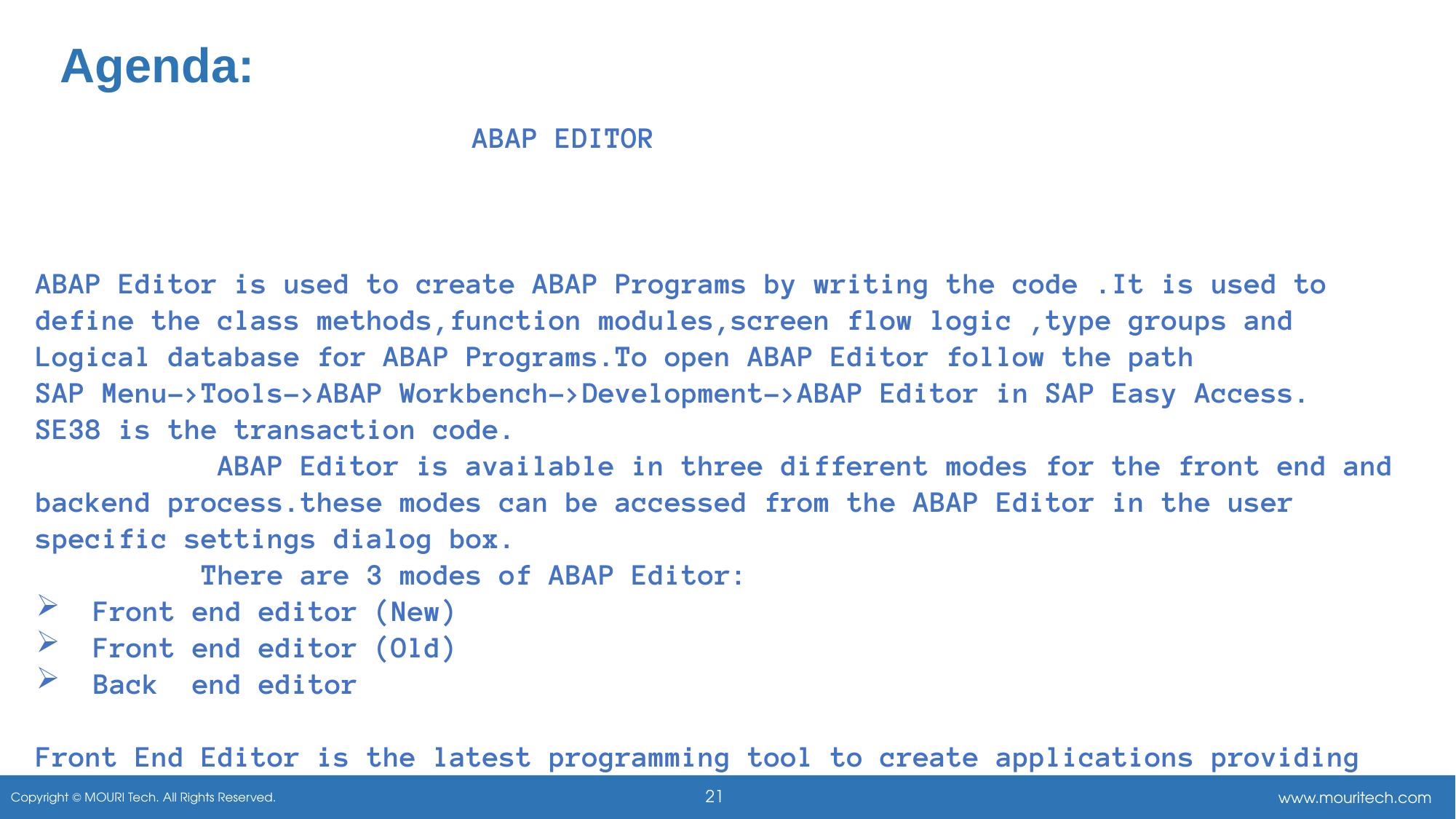

# Agenda:

 				ABAP EDITOR

ABAP Editor is used to create ABAP Programs by writing the code .It is used to define the class methods,function modules,screen flow logic ,type groups and
Logical database for ABAP Programs.To open ABAP Editor follow the path
SAP Menu->Tools->ABAP Workbench->Development->ABAP Editor in SAP Easy Access.
SE38 is the transaction code.
           ABAP Editor is available in three different modes for the front end and backend process.these modes can be accessed from the ABAP Editor in the user specific settings dialog box.
          There are 3 modes of ABAP Editor:
 Front end editor (New)
 Front end editor (Old)
 Back  end editor

Front End Editor is the latest programming tool to create applications providing